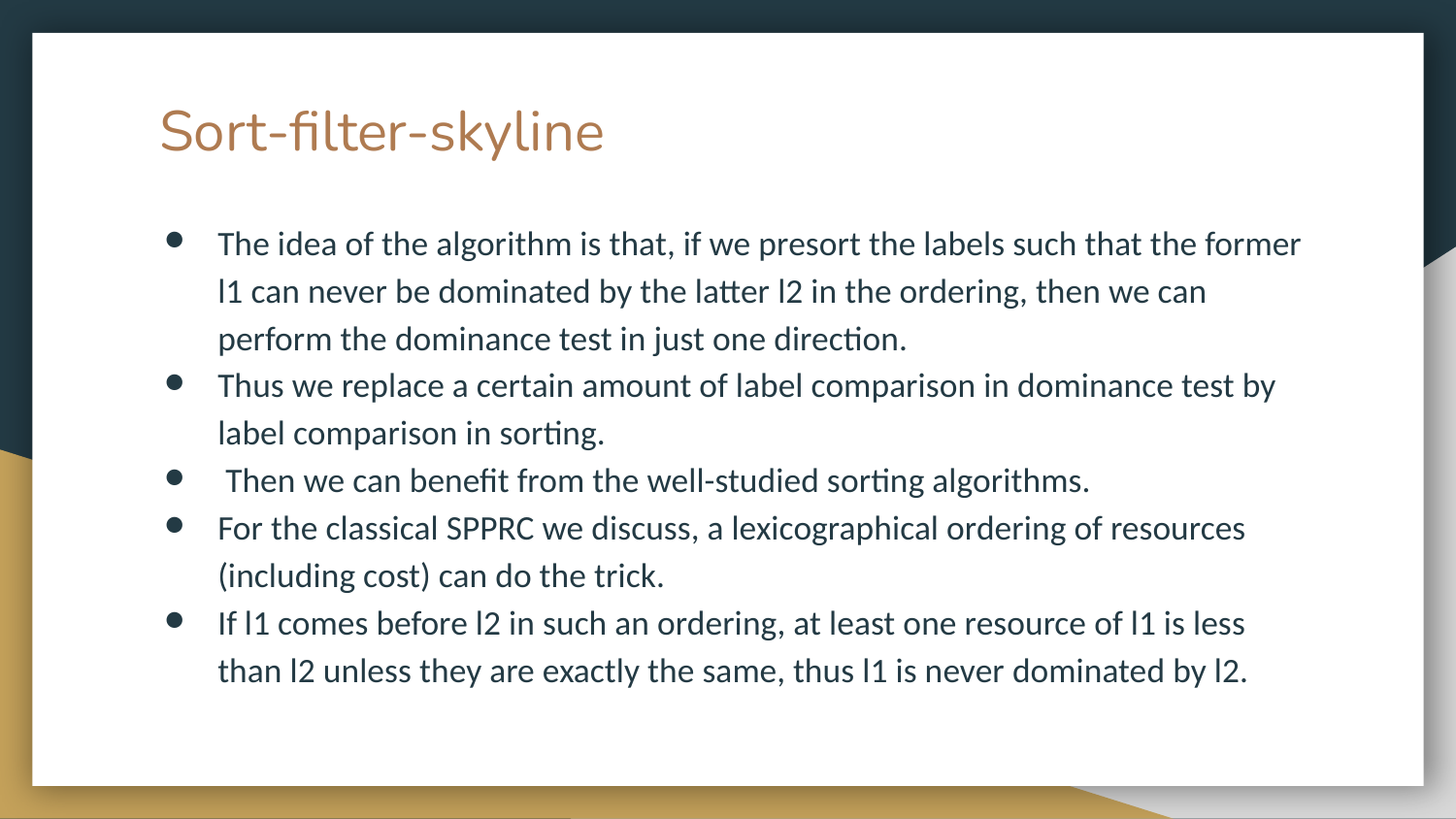

# Sort-filter-skyline
The idea of the algorithm is that, if we presort the labels such that the former l1 can never be dominated by the latter l2 in the ordering, then we can perform the dominance test in just one direction.
Thus we replace a certain amount of label comparison in dominance test by label comparison in sorting.
 Then we can benefit from the well-studied sorting algorithms.
For the classical SPPRC we discuss, a lexicographical ordering of resources (including cost) can do the trick.
If l1 comes before l2 in such an ordering, at least one resource of l1 is less than l2 unless they are exactly the same, thus l1 is never dominated by l2.